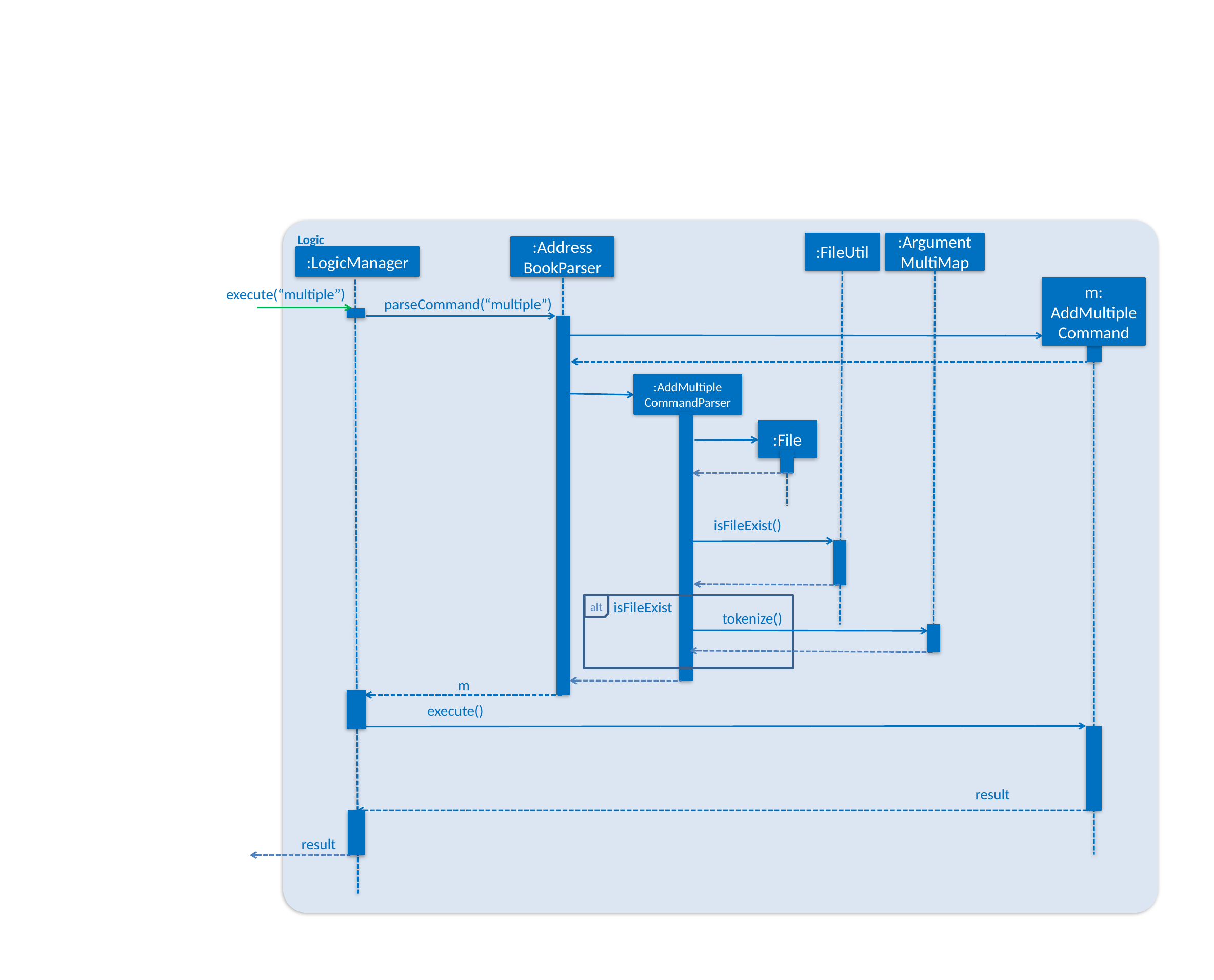

Logic
:FileUtil
:ArgumentMultiMap
:Address
BookParser
:LogicManager
m:
AddMultiple
Command
execute(“multiple”)
parseCommand(“multiple”)

:AddMultiple
CommandParser

:File

isFileExist()

alt
isFileExist
tokenize()

m

execute()

result

result